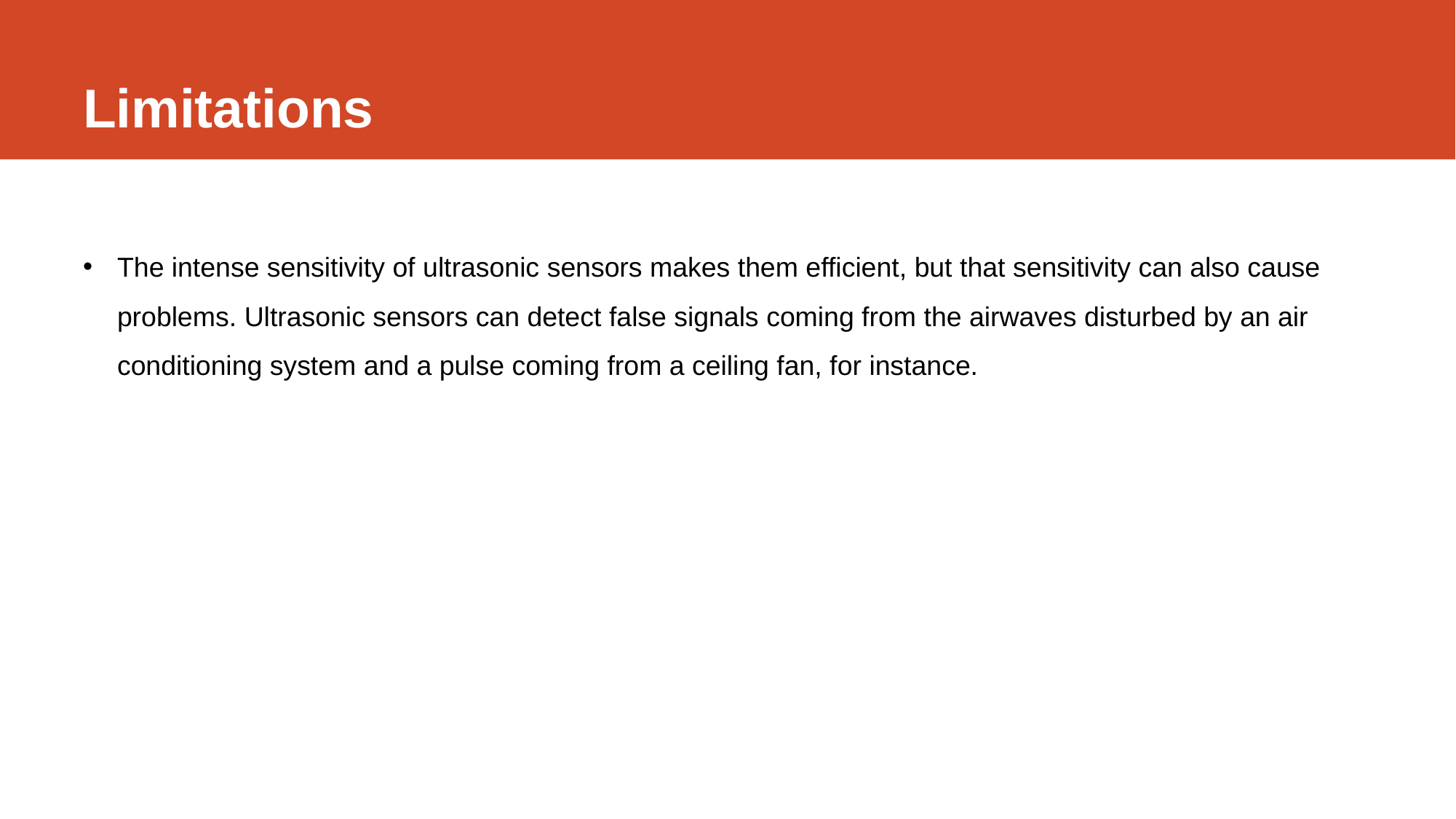

# Limitations

The intense sensitivity of ultrasonic sensors makes them efficient, but that sensitivity can also cause problems. Ultrasonic sensors can detect false signals coming from the airwaves disturbed by an air conditioning system and a pulse coming from a ceiling fan, for instance.